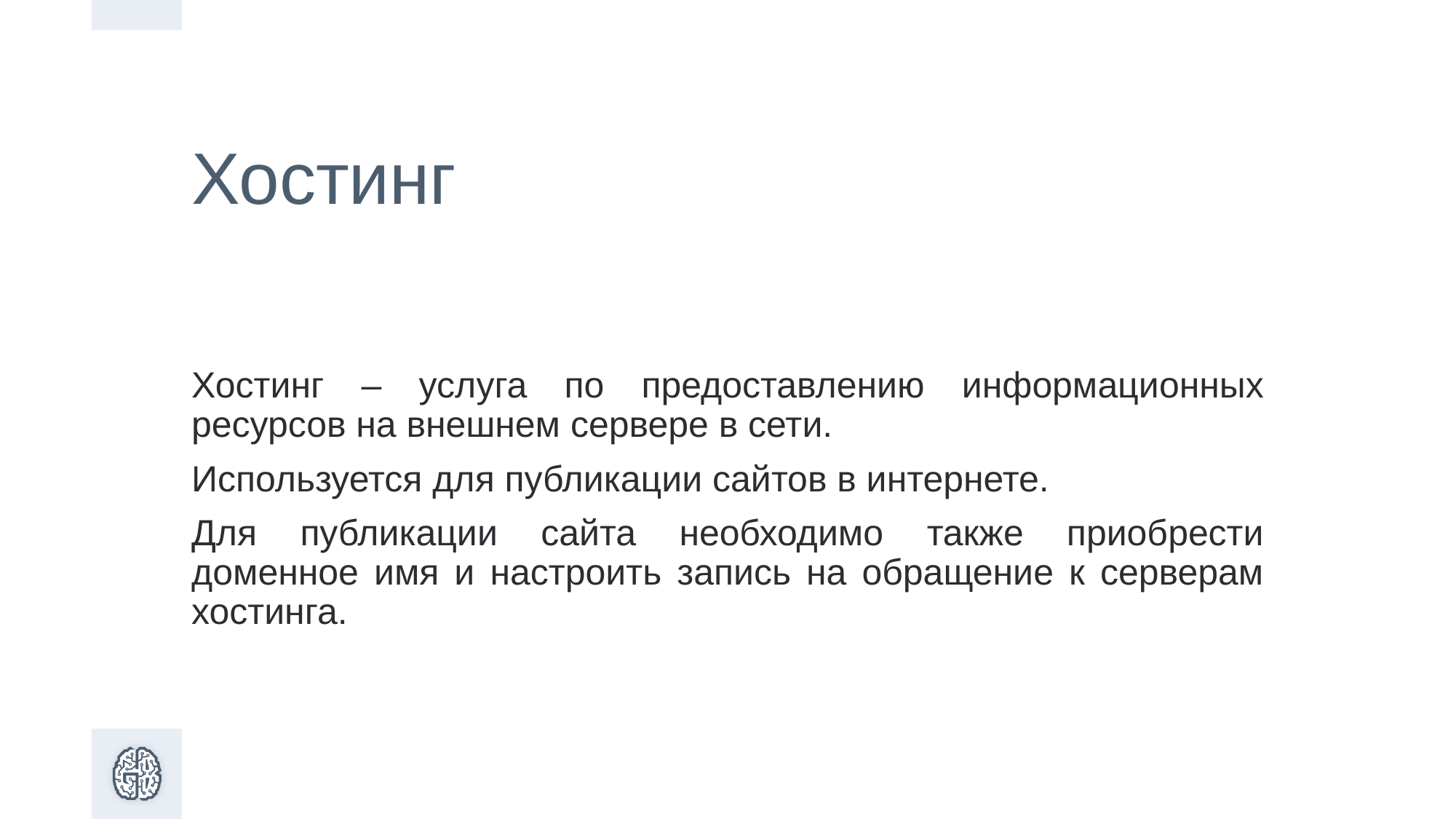

# Хостинг
Хостинг – услуга по предоставлению информационных ресурсов на внешнем сервере в сети.
Используется для публикации сайтов в интернете.
Для публикации сайта необходимо также приобрести доменное имя и настроить запись на обращение к серверам хостинга.